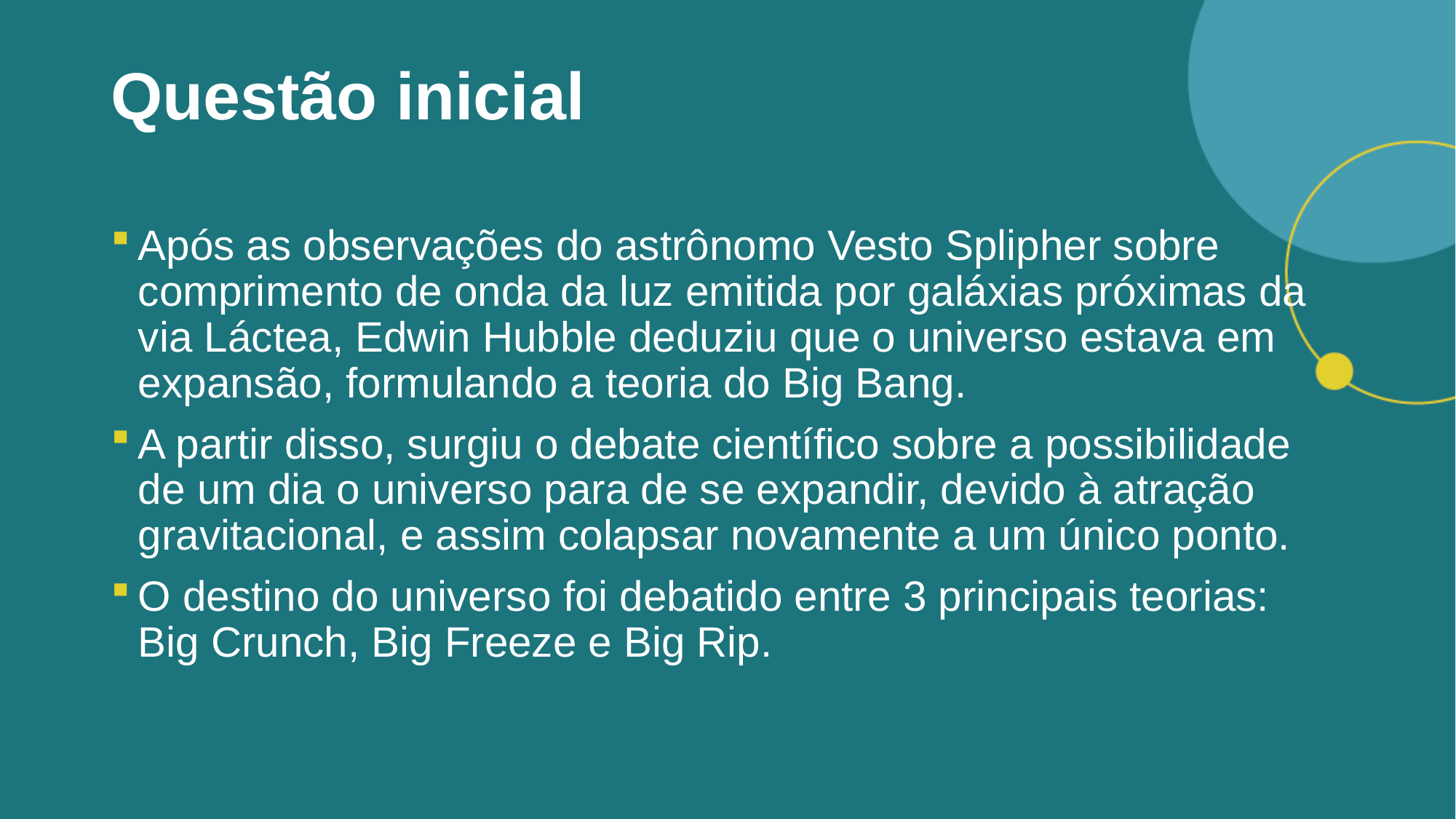

# Questão inicial
Após as observações do astrônomo Vesto Splipher sobre comprimento de onda da luz emitida por galáxias próximas da via Láctea, Edwin Hubble deduziu que o universo estava em expansão, formulando a teoria do Big Bang.
A partir disso, surgiu o debate científico sobre a possibilidade de um dia o universo para de se expandir, devido à atração gravitacional, e assim colapsar novamente a um único ponto.
O destino do universo foi debatido entre 3 principais teorias:
Big Crunch, Big Freeze e Big Rip.